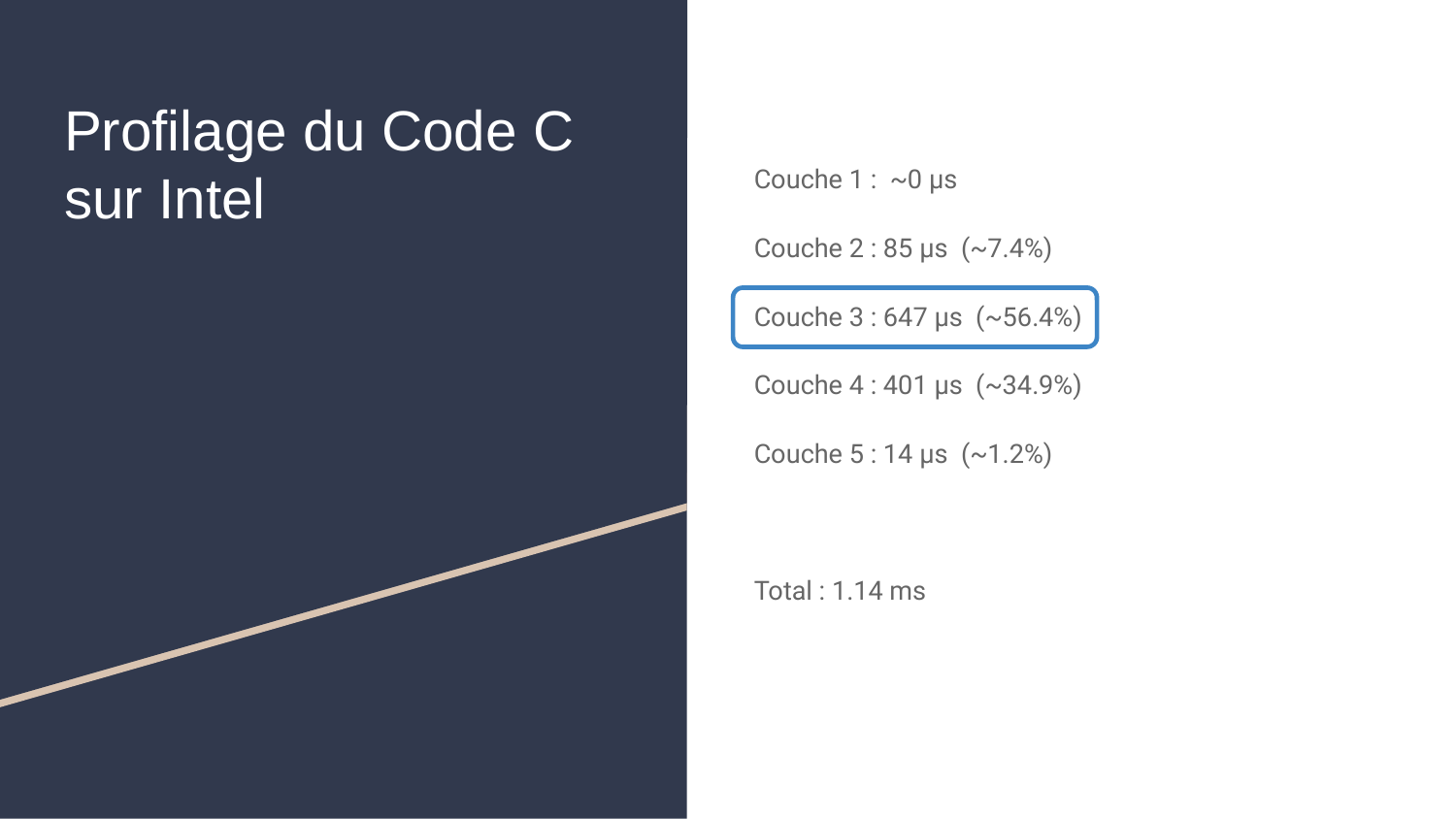

# Profilage du Code C sur Intel

Couche 1 :  ~0 µs
Couche 2 : 85 µs  (~7.4%)
Couche 3 : 647 µs  (~56.4%)
Couche 4 : 401 µs  (~34.9%)
Couche 5 : 14 µs  (~1.2%)

Total : 1.14 ms